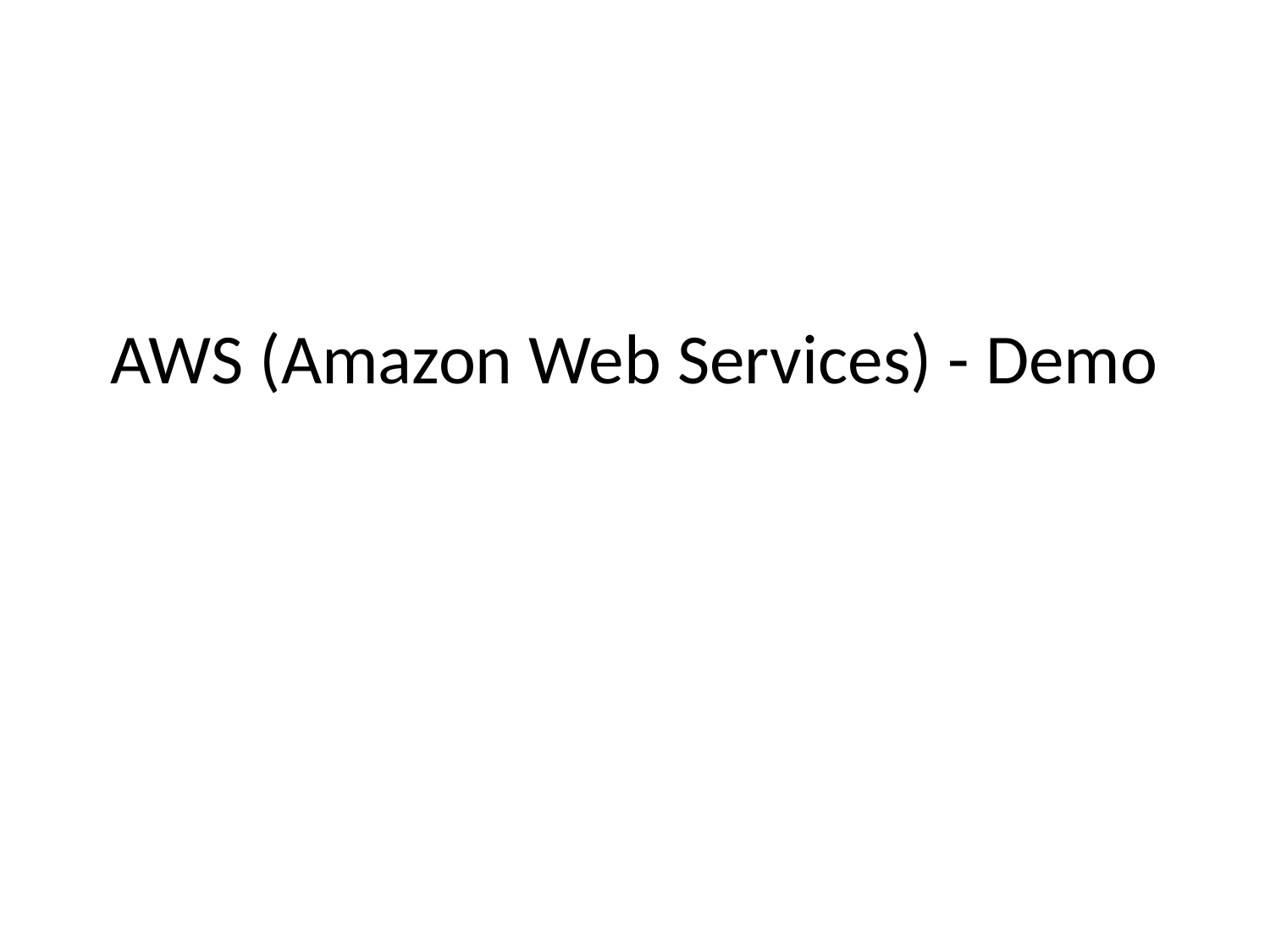

# AWS (Amazon Web Services) - Demo